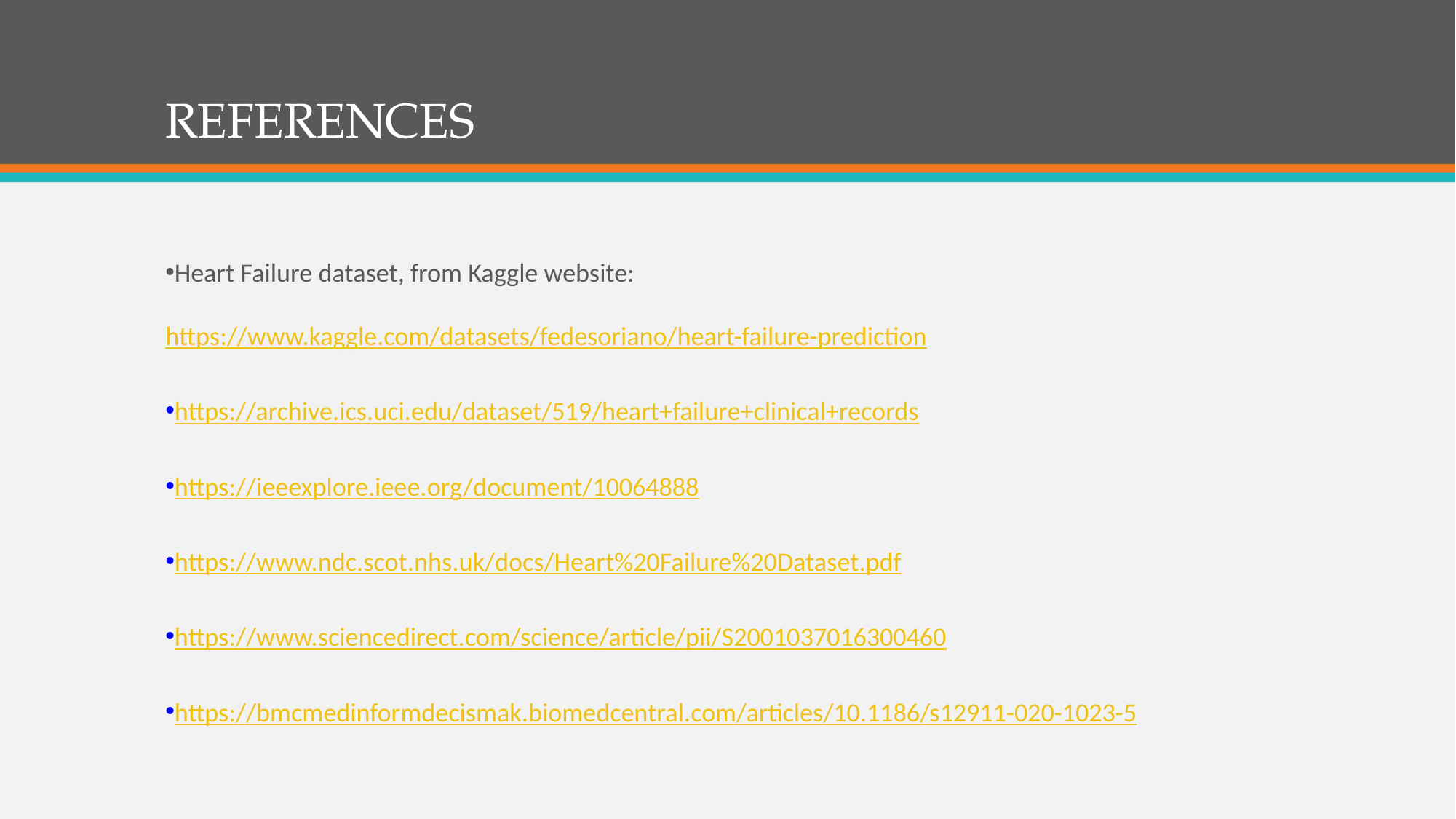

# REFERENCES
Heart Failure dataset, from Kaggle website: https://www.kaggle.com/datasets/fedesoriano/heart-failure-prediction
https://archive.ics.uci.edu/dataset/519/heart+failure+clinical+records
https://ieeexplore.ieee.org/document/10064888
https://www.ndc.scot.nhs.uk/docs/Heart%20Failure%20Dataset.pdf
https://www.sciencedirect.com/science/article/pii/S2001037016300460
https://bmcmedinformdecismak.biomedcentral.com/articles/10.1186/s12911-020-1023-5